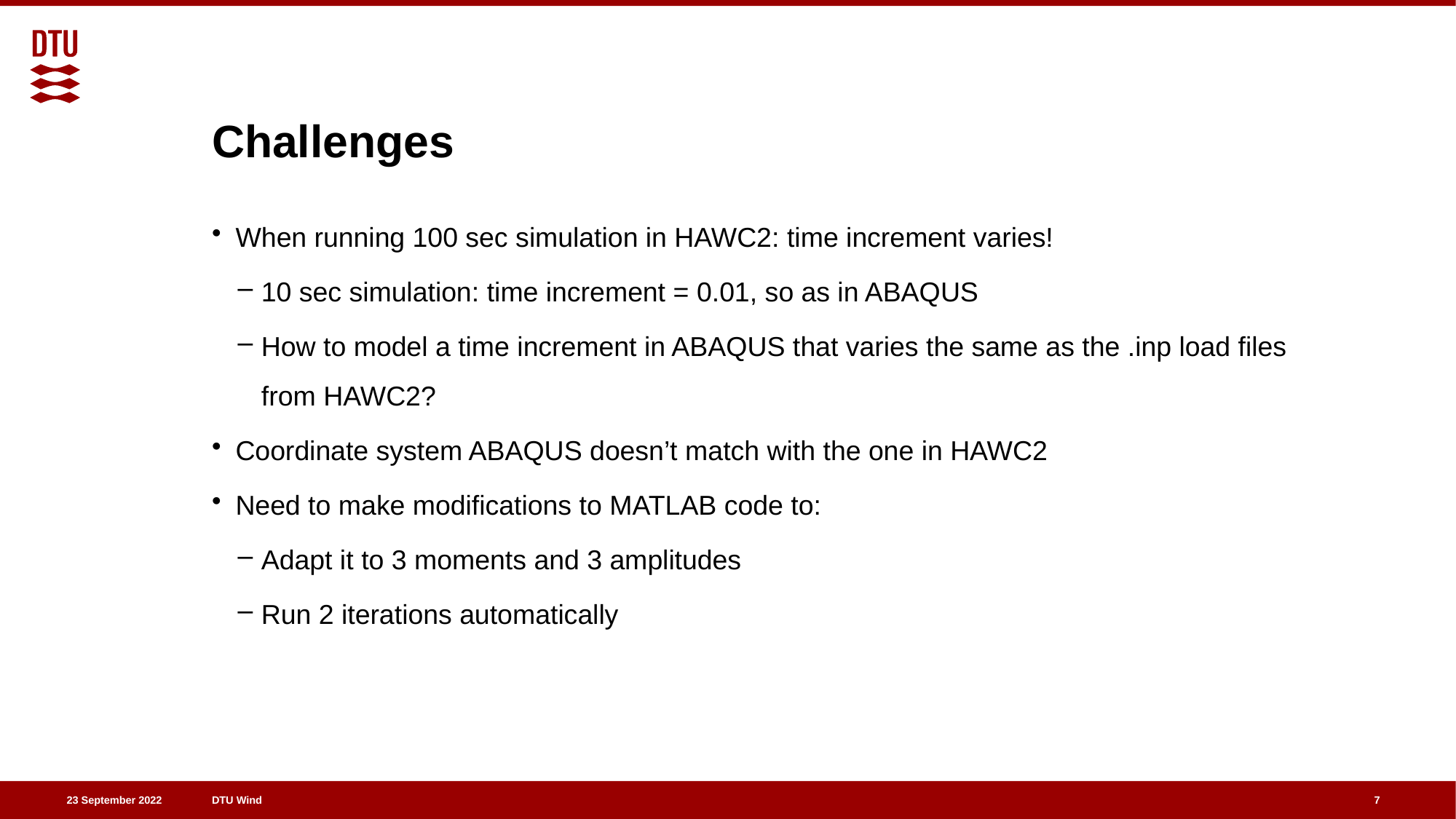

# Challenges
When running 100 sec simulation in HAWC2: time increment varies!
10 sec simulation: time increment = 0.01, so as in ABAQUS
How to model a time increment in ABAQUS that varies the same as the .inp load files from HAWC2?
Coordinate system ABAQUS doesn’t match with the one in HAWC2
Need to make modifications to MATLAB code to:
Adapt it to 3 moments and 3 amplitudes
Run 2 iterations automatically
7